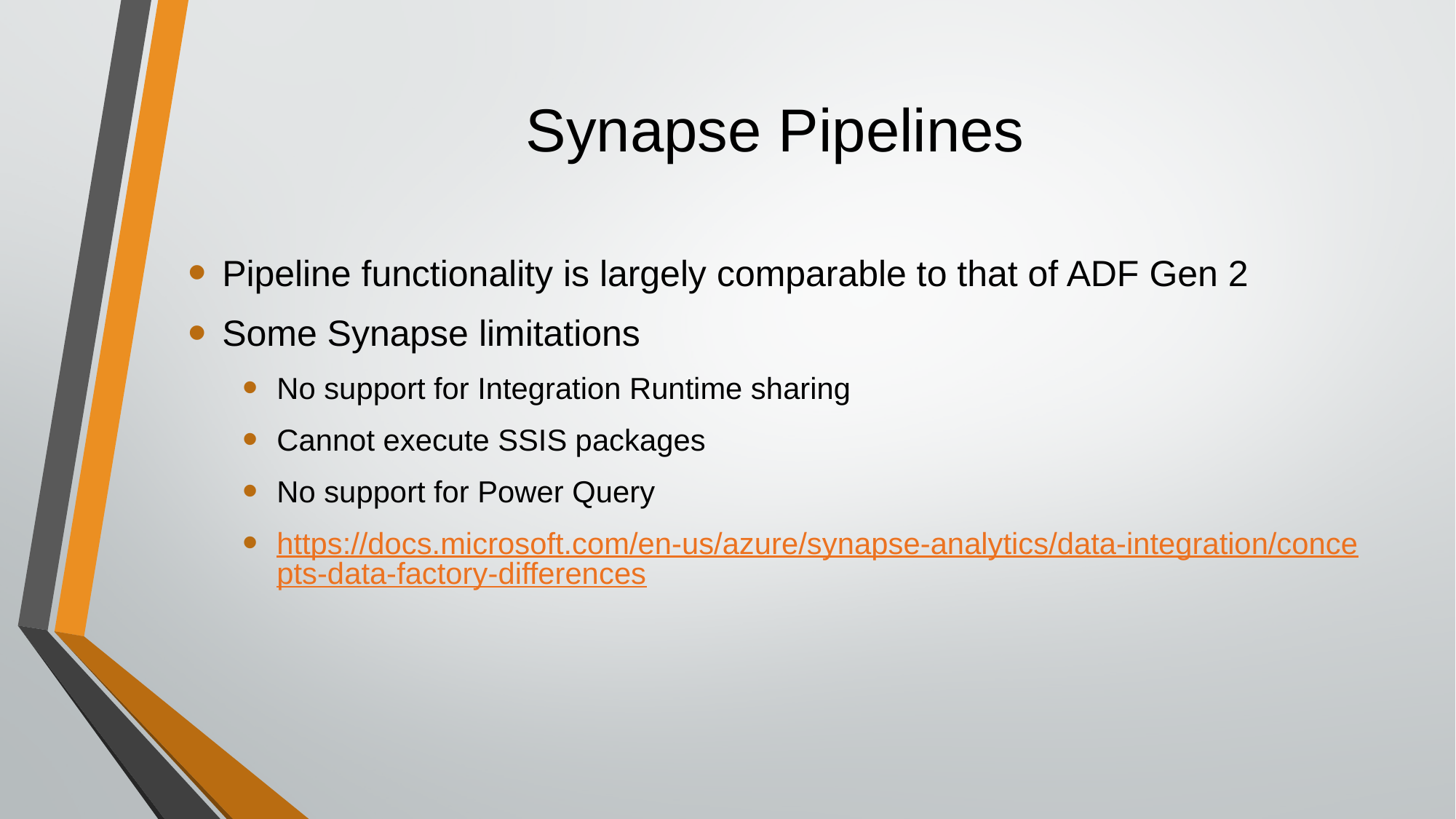

# Synapse Pipelines
Pipeline functionality is largely comparable to that of ADF Gen 2
Some Synapse limitations
No support for Integration Runtime sharing
Cannot execute SSIS packages
No support for Power Query
https://docs.microsoft.com/en-us/azure/synapse-analytics/data-integration/concepts-data-factory-differences